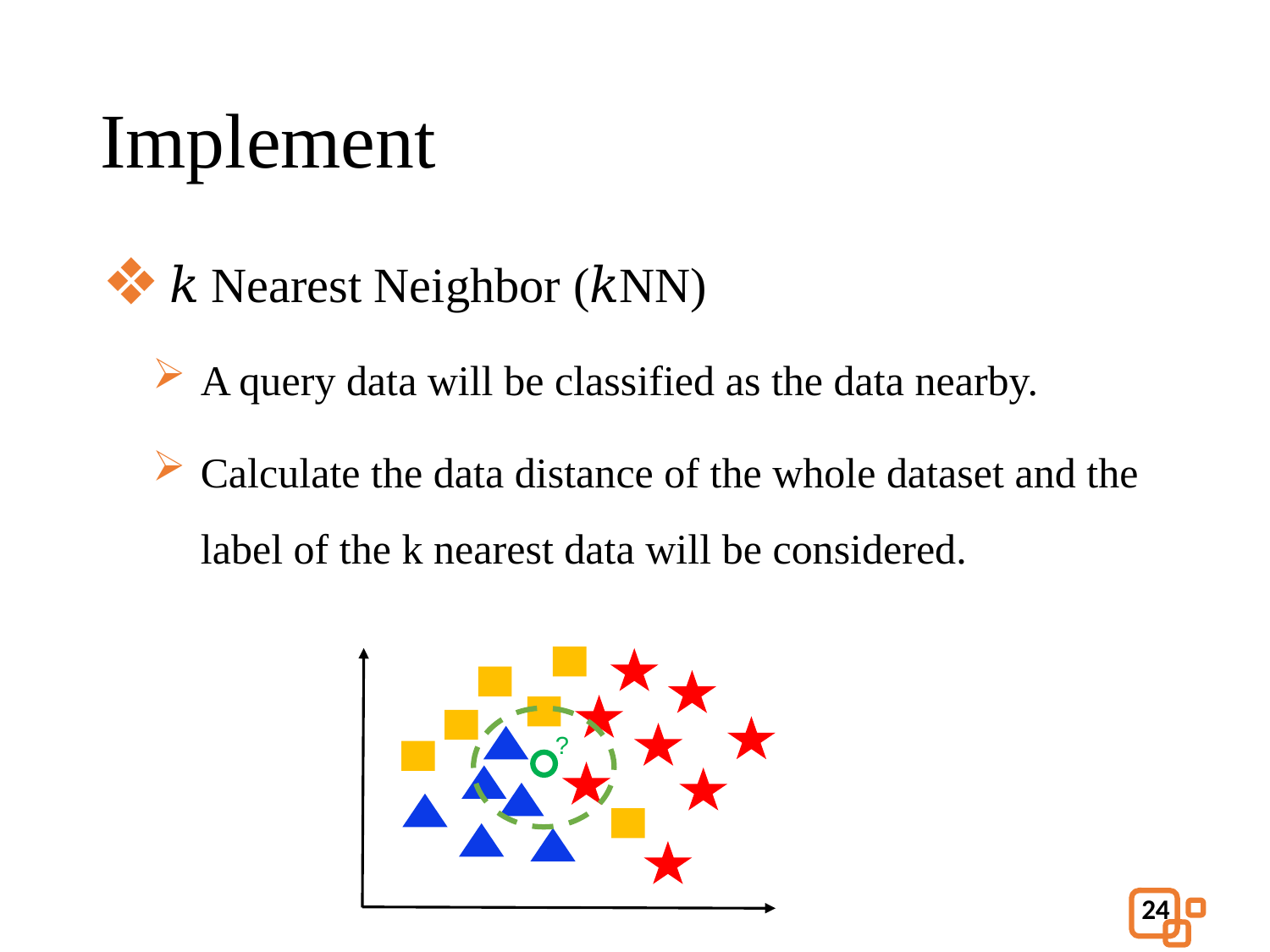

# Implement
 𝑘 Nearest Neighbor (𝑘NN)
A query data will be classified as the data nearby.
Calculate the data distance of the whole dataset and the label of the k nearest data will be considered.

?